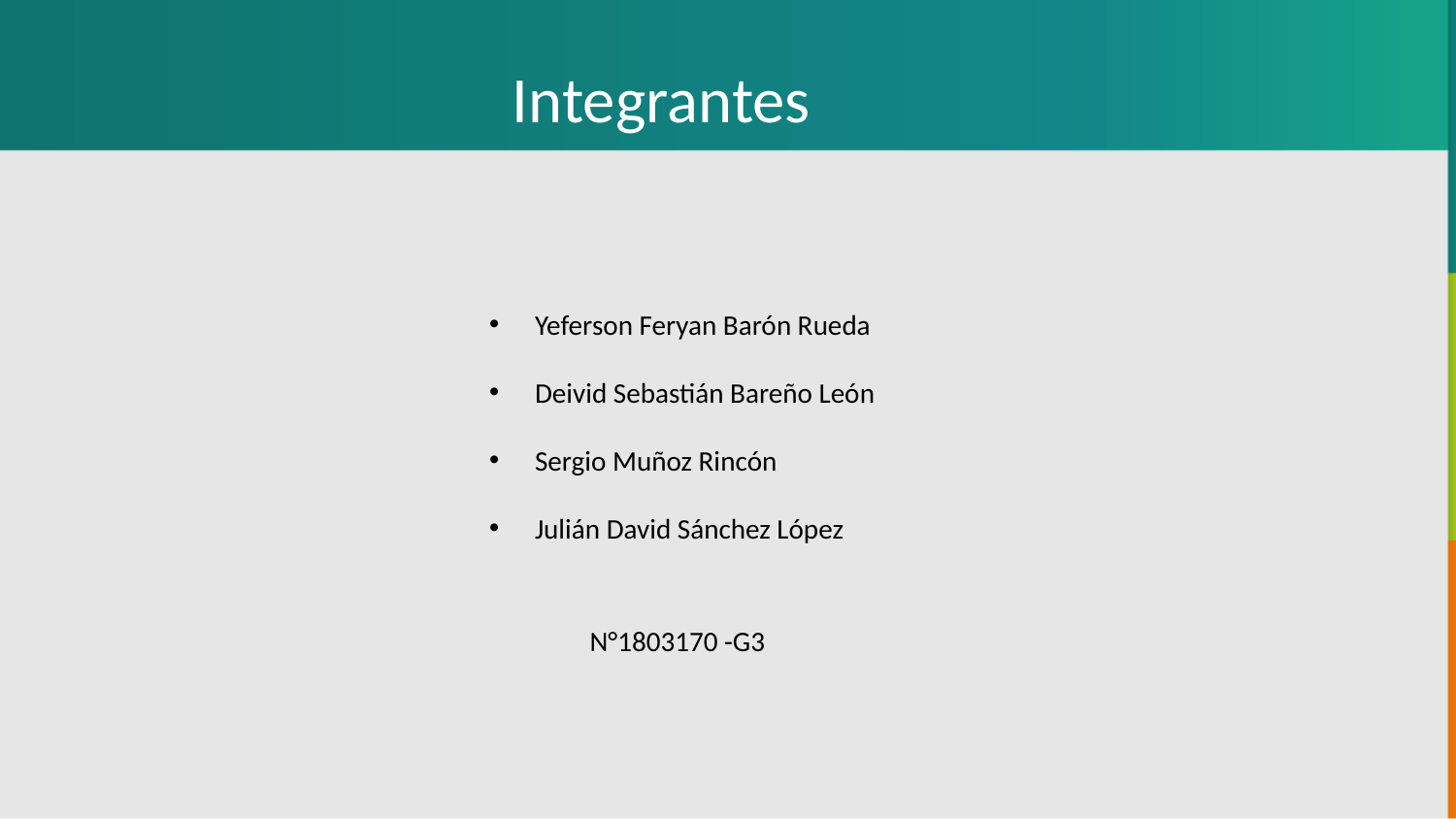

Integrantes

Yeferson Feryan Barón Rueda

Deivid Sebastián Bareño León

Sergio Muñoz Rincón

Julián David Sánchez López
N°1803170 -G3